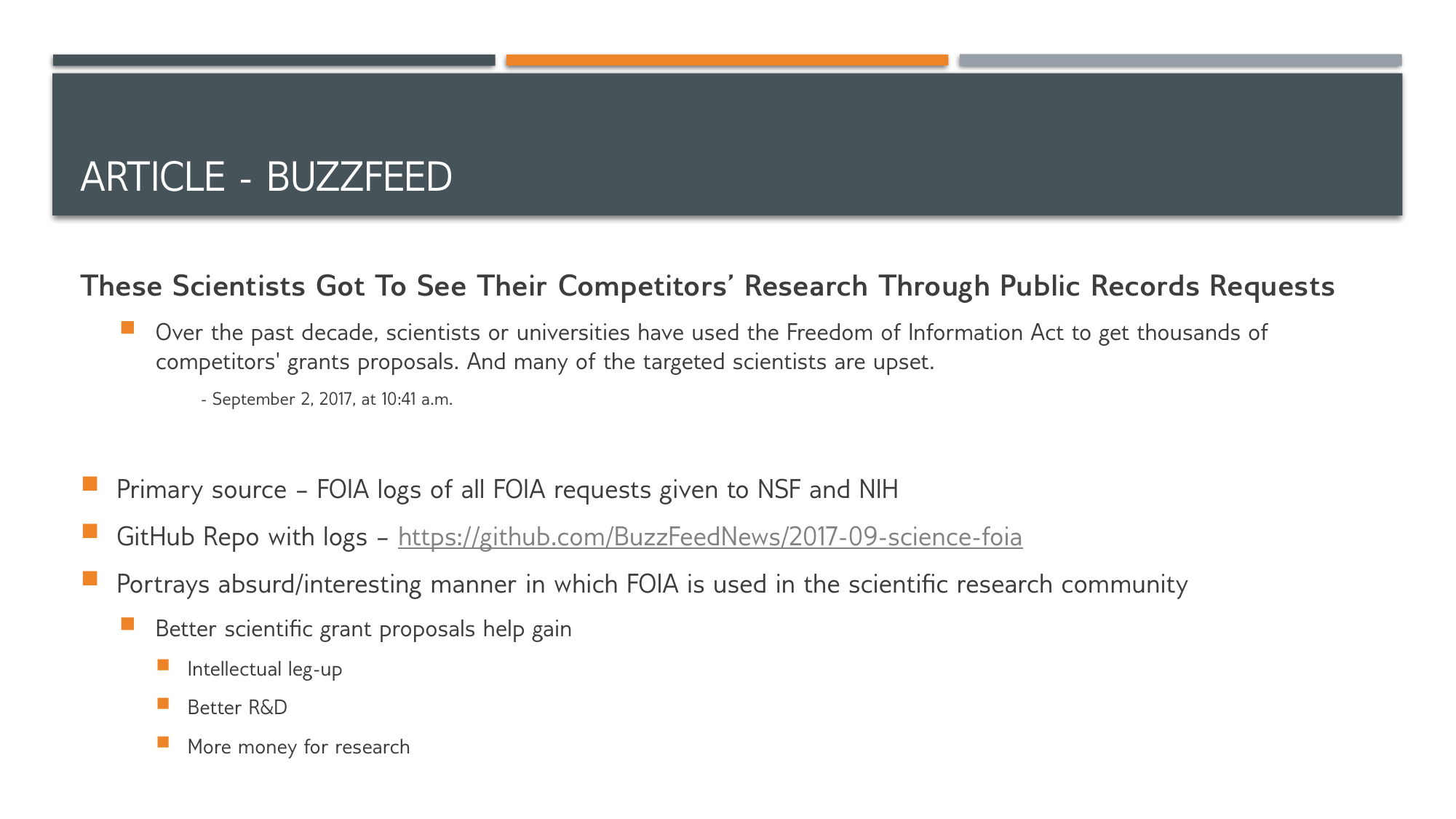

# ARTICLE - BUZZFEED
These Scientists Got To See Their Competitors’ Research Through Public Records Requests
Over the past decade, scientists or universities have used the Freedom of Information Act to get thousands of competitors' grants proposals. And many of the targeted scientists are upset.
- September 2, 2017, at 10:41 a.m.

Primary source – FOIA logs of all FOIA requests given to NSF and NIH
GitHub Repo with logs – https://github.com/BuzzFeedNews/2017-09-science-foia
Portrays absurd/interesting manner in which FOIA is used in the scientific research community
Better scientific grant proposals help gain
Intellectual leg-up
Better R&D
More money for research